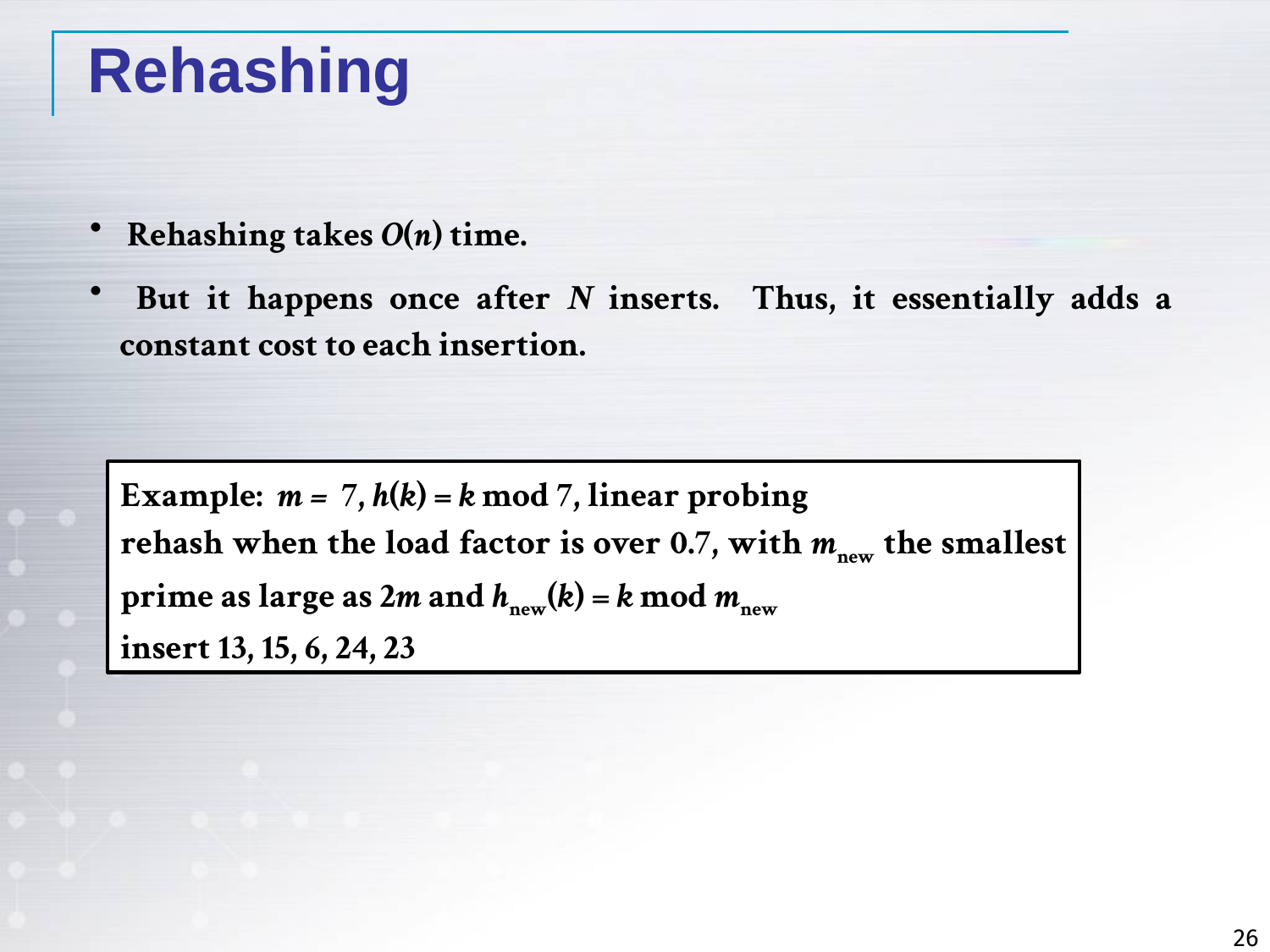

Rehashing
 Rehashing takes O(n) time.
 But it happens once after N inserts.  Thus, it essentially adds a constant cost to each insertion.
Example:  m =  7, h(k) = k mod 7, linear probing
rehash when the load factor is over 0.7, with mnew the smallest prime as large as 2m and hnew(k) = k mod mnew
insert 13, 15, 6, 24, 23
26